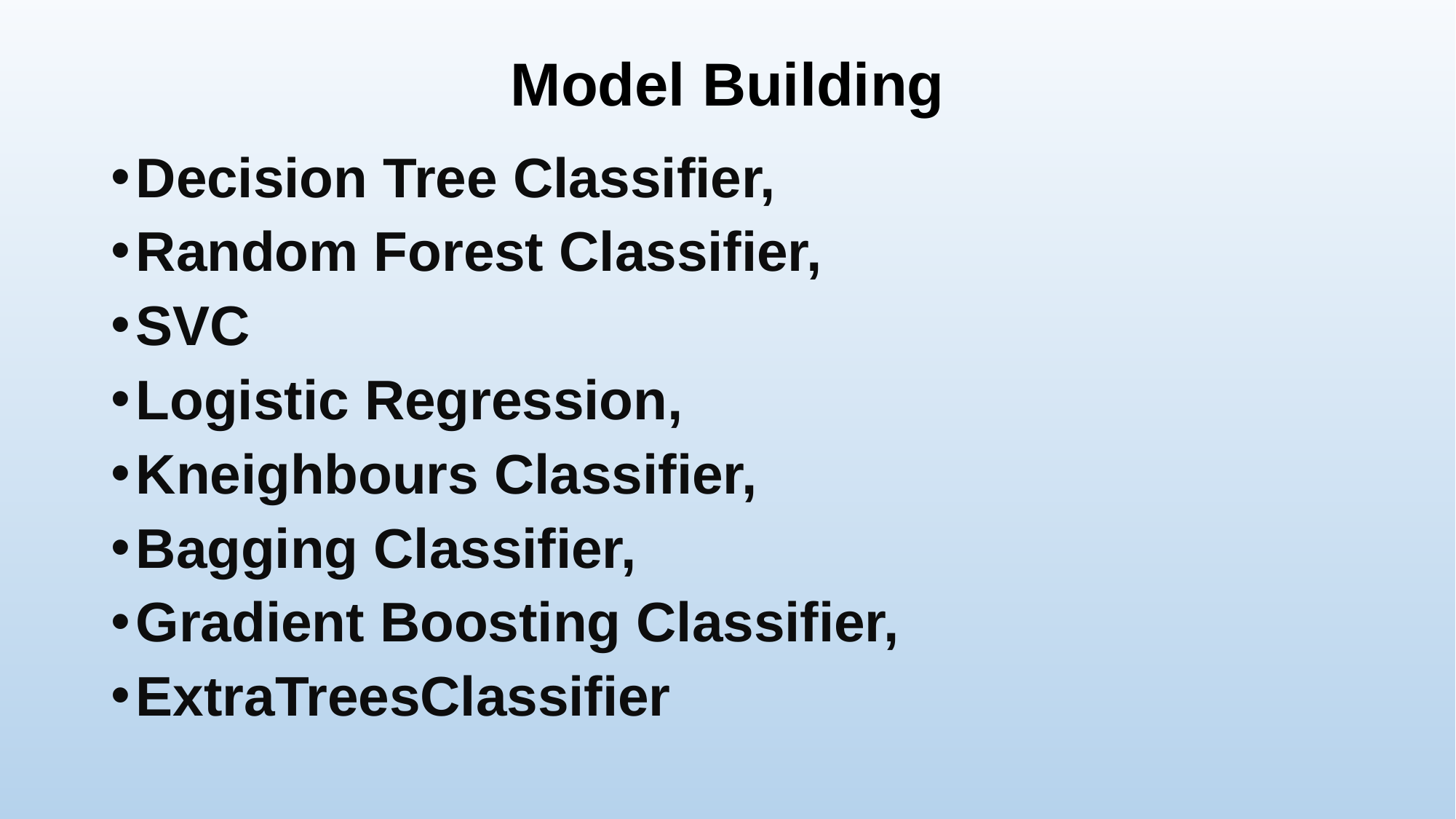

# Model Building
Decision Tree Classifier,
Random Forest Classifier,
SVC
Logistic Regression,
Kneighbours Classifier,
Bagging Classifier,
Gradient Boosting Classifier,
ExtraTreesClassifier